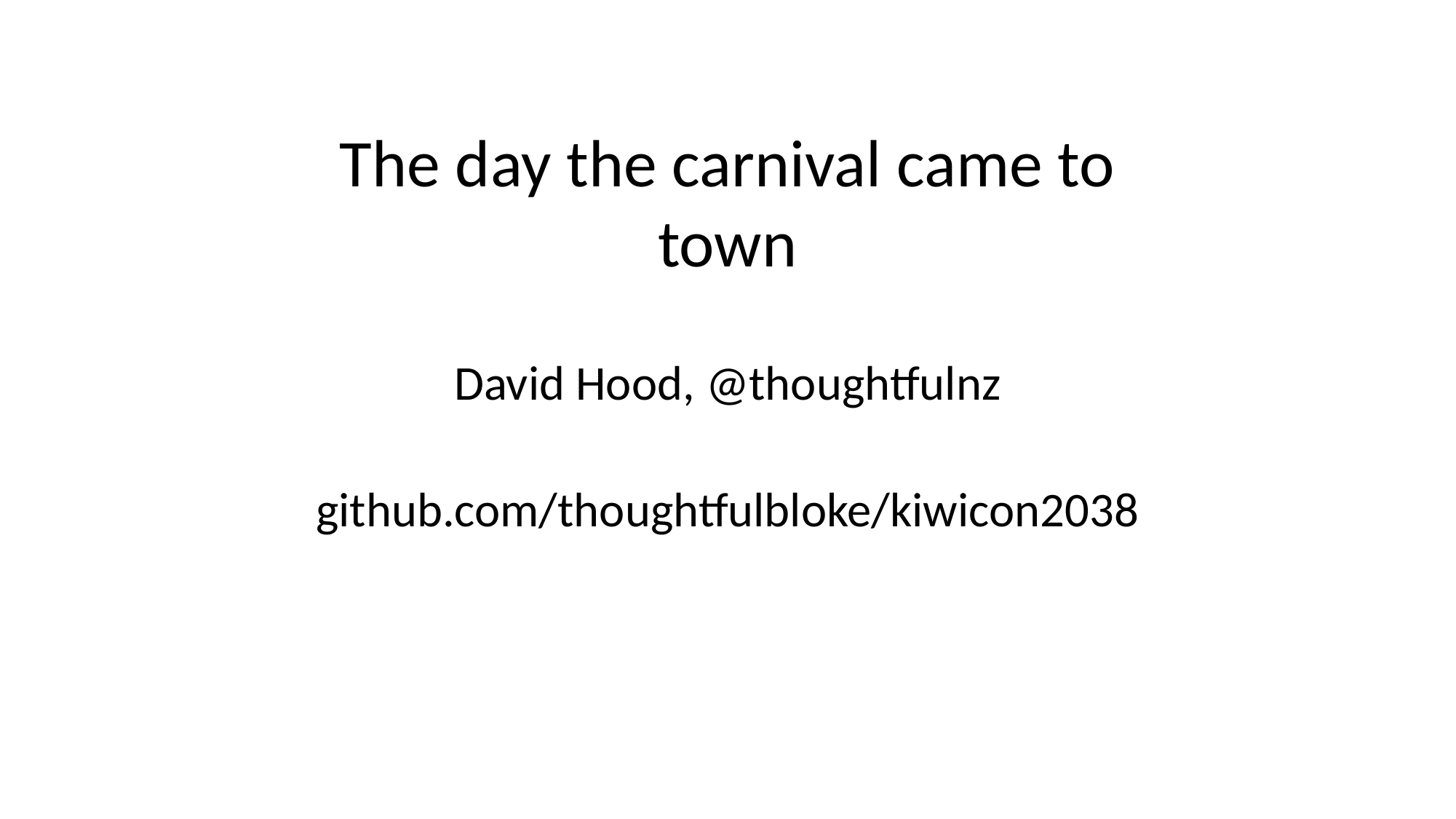

# The day the carnival came to town
David Hood, @thoughtfulnz
 github.com/thoughtfulbloke/kiwicon2038